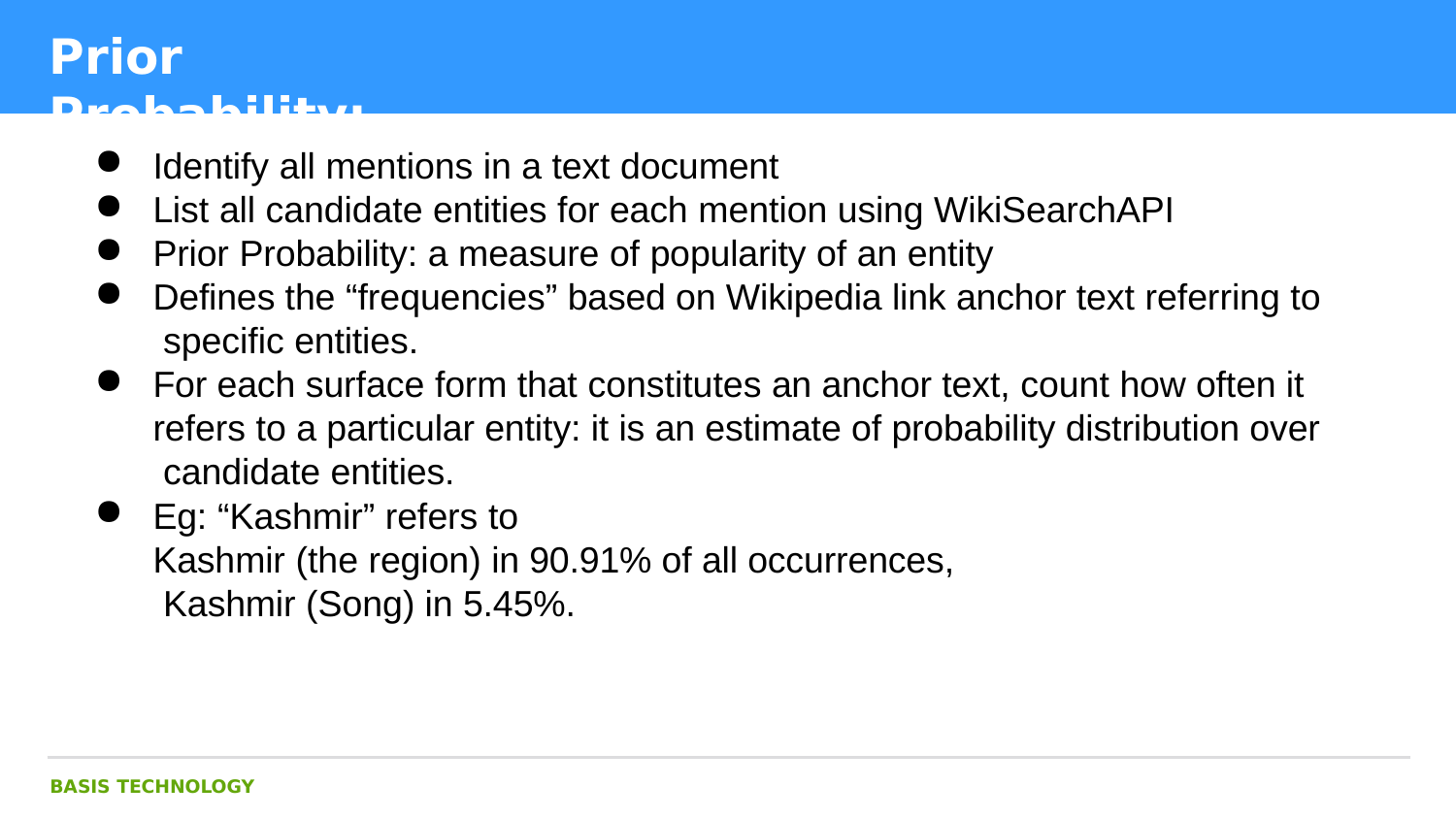

# Prior Probability:
Identify all mentions in a text document
List all candidate entities for each mention using WikiSearchAPI
Prior Probability: a measure of popularity of an entity
Defines the “frequencies” based on Wikipedia link anchor text referring to  specific entities.
For each surface form that constitutes an anchor text, count how often it  refers to a particular entity: it is an estimate of probability distribution over  candidate entities.
Eg: “Kashmir” refers to
Kashmir (the region) in 90.91% of all occurrences,  Kashmir (Song) in 5.45%.

BASIS TECHNOLOGY